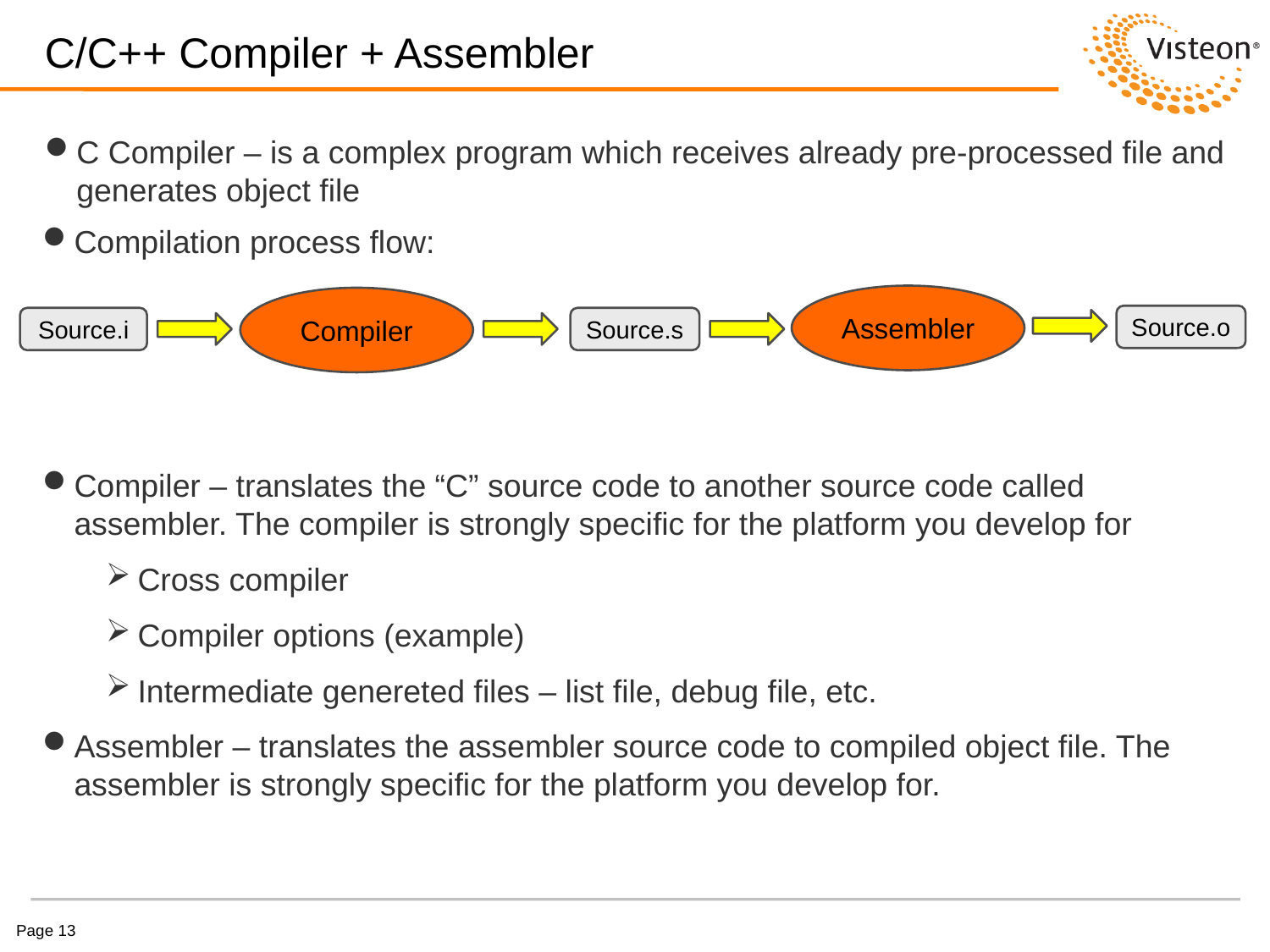

# C/C++ Compiler + Assembler
C Compiler – is a complex program which receives already pre-processed file and generates object file
Compilation process flow:
Assembler
Compiler
Source.o
Source.i
Source.s

Compiler – translates the “C” source code to another source code called assembler. The compiler is strongly specific for the platform you develop for
Cross compiler
Compiler options (example)
Intermediate genereted files – list file, debug file, etc.
Assembler – translates the assembler source code to compiled object file. The assembler is strongly specific for the platform you develop for.
Page 13